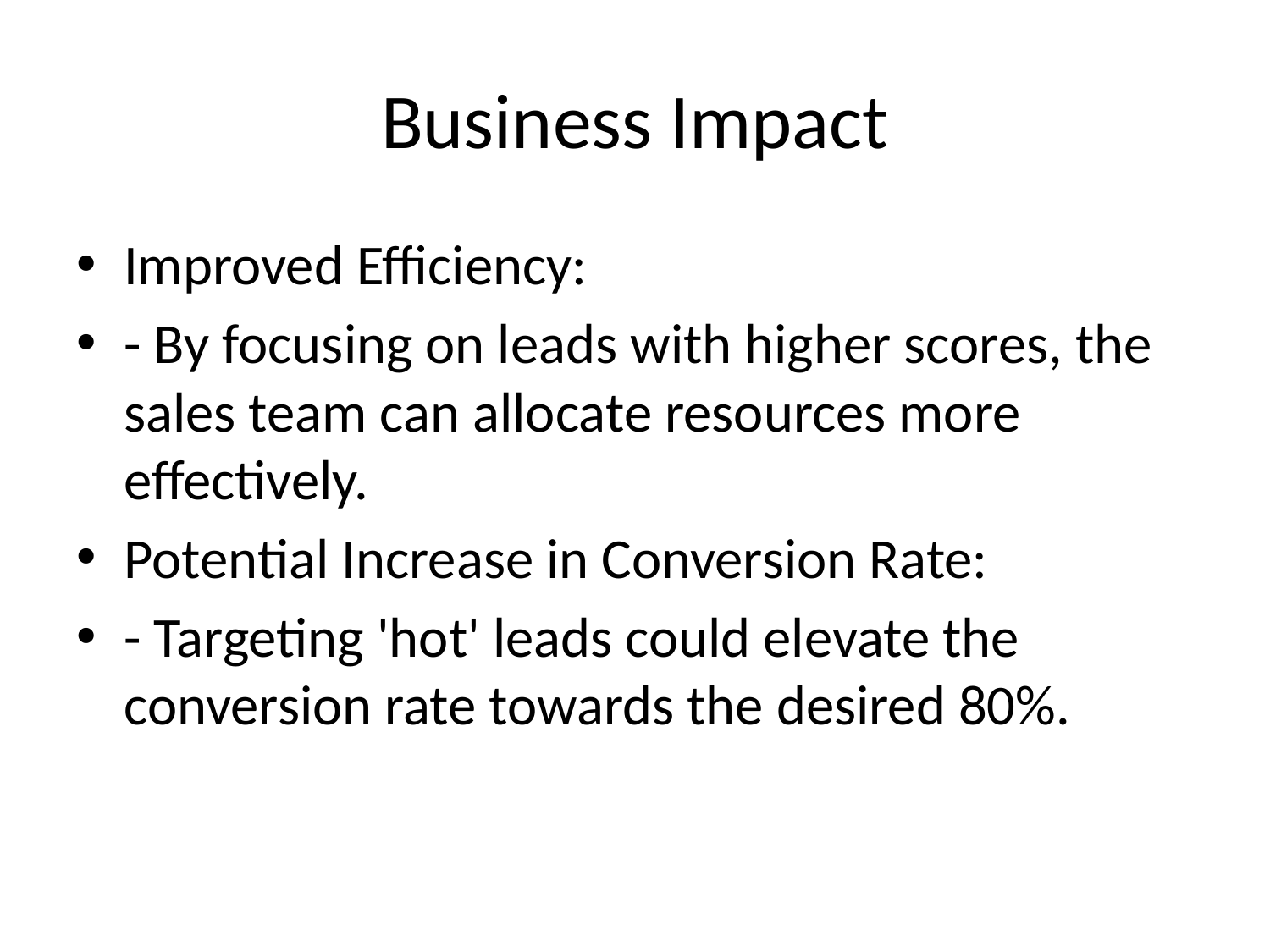

# Business Impact
Improved Efficiency:
- By focusing on leads with higher scores, the sales team can allocate resources more effectively.
Potential Increase in Conversion Rate:
- Targeting 'hot' leads could elevate the conversion rate towards the desired 80%.